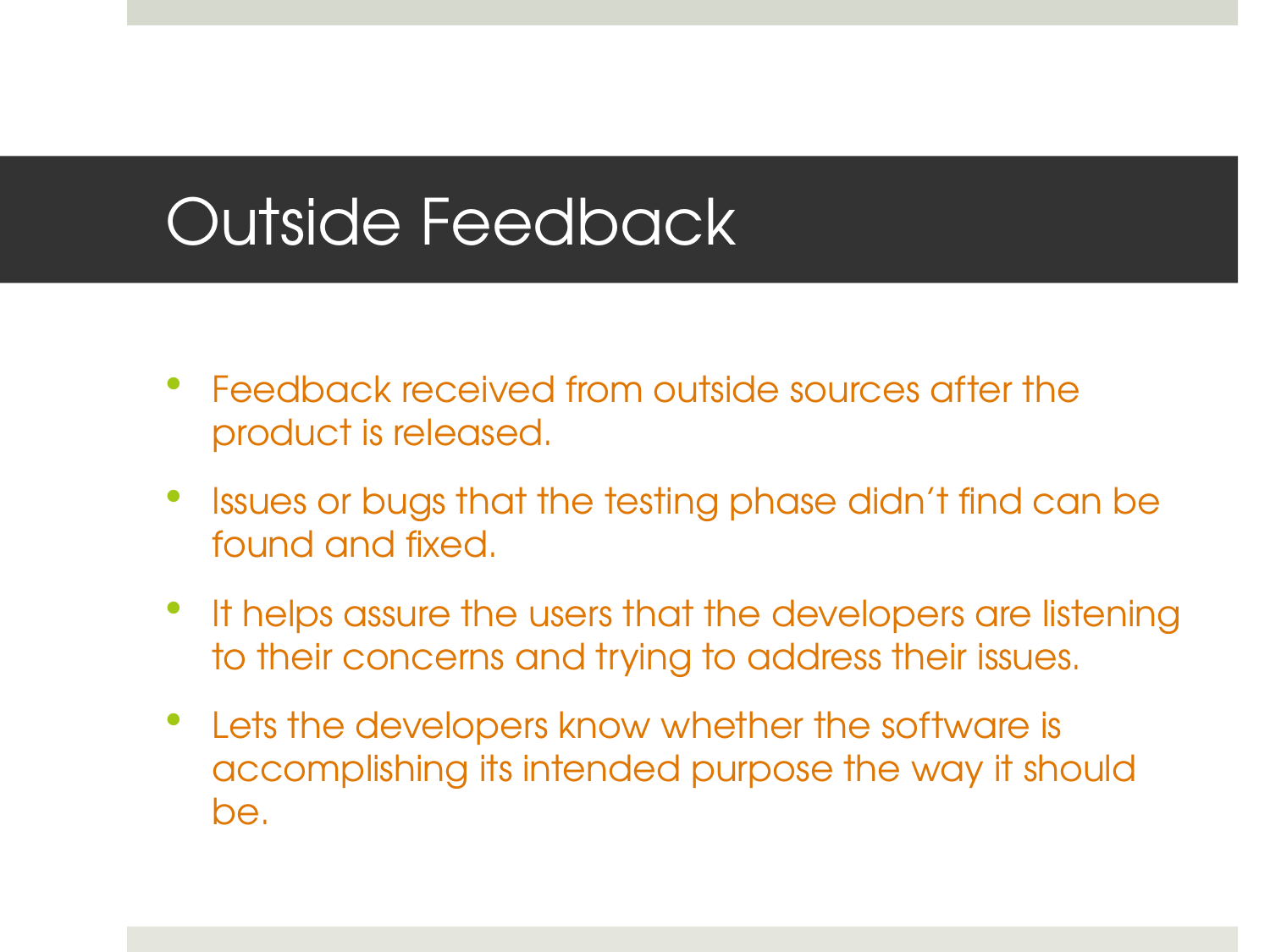

# Outside Feedback
Feedback received from outside sources after the product is released.
Issues or bugs that the testing phase didn’t find can be found and fixed.
It helps assure the users that the developers are listening to their concerns and trying to address their issues.
Lets the developers know whether the software is accomplishing its intended purpose the way it should be.